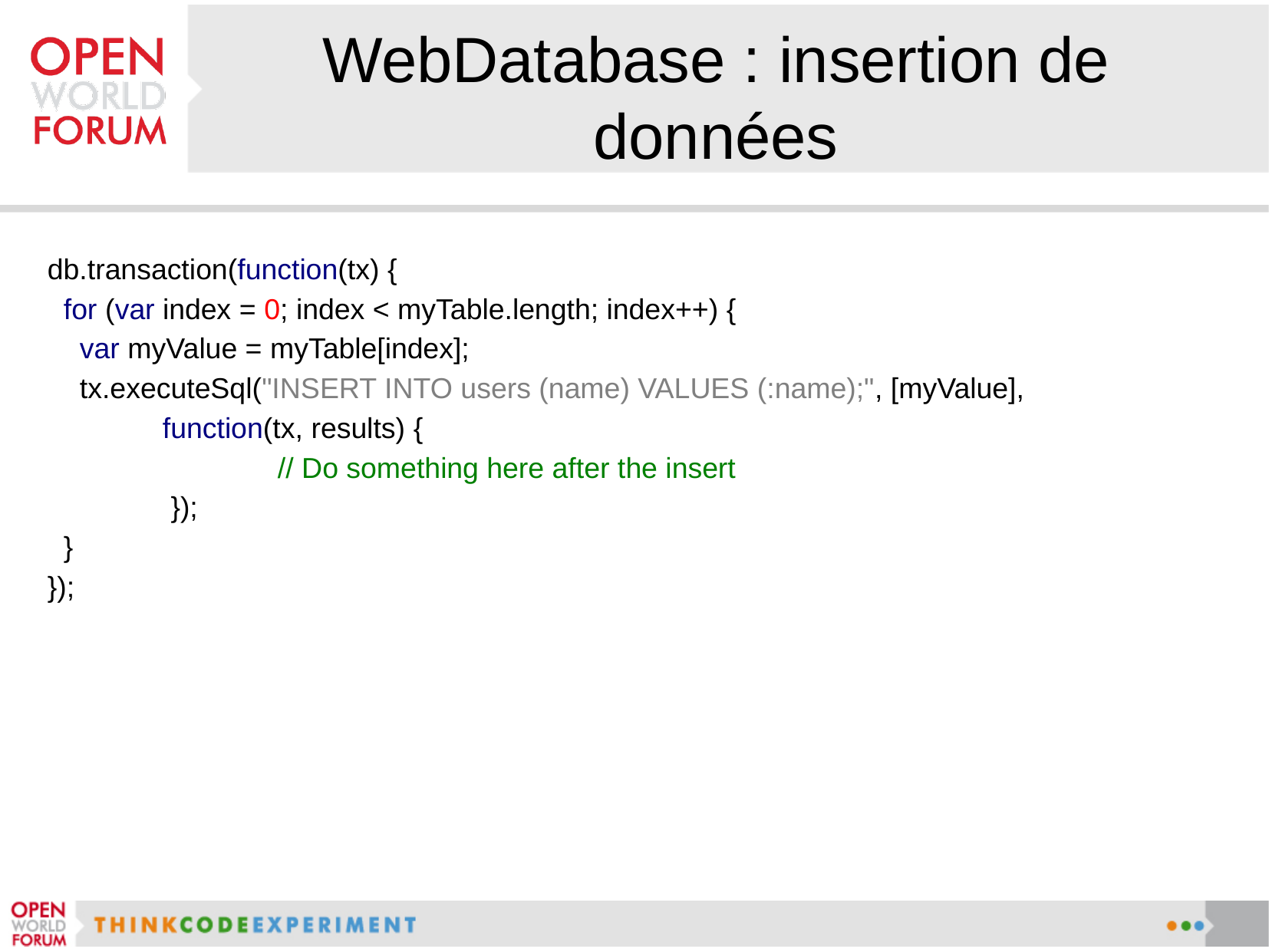

# WebDatabase : insertion de données
db.transaction(function(tx) {
  for (var index = 0; index < myTable.length; index++) {
    var myValue = myTable[index];
    tx.executeSql("INSERT INTO users (name) VALUES (:name);", [myValue],
           	function(tx, results) {
		// Do something here after the insert
   	 });
  }
});